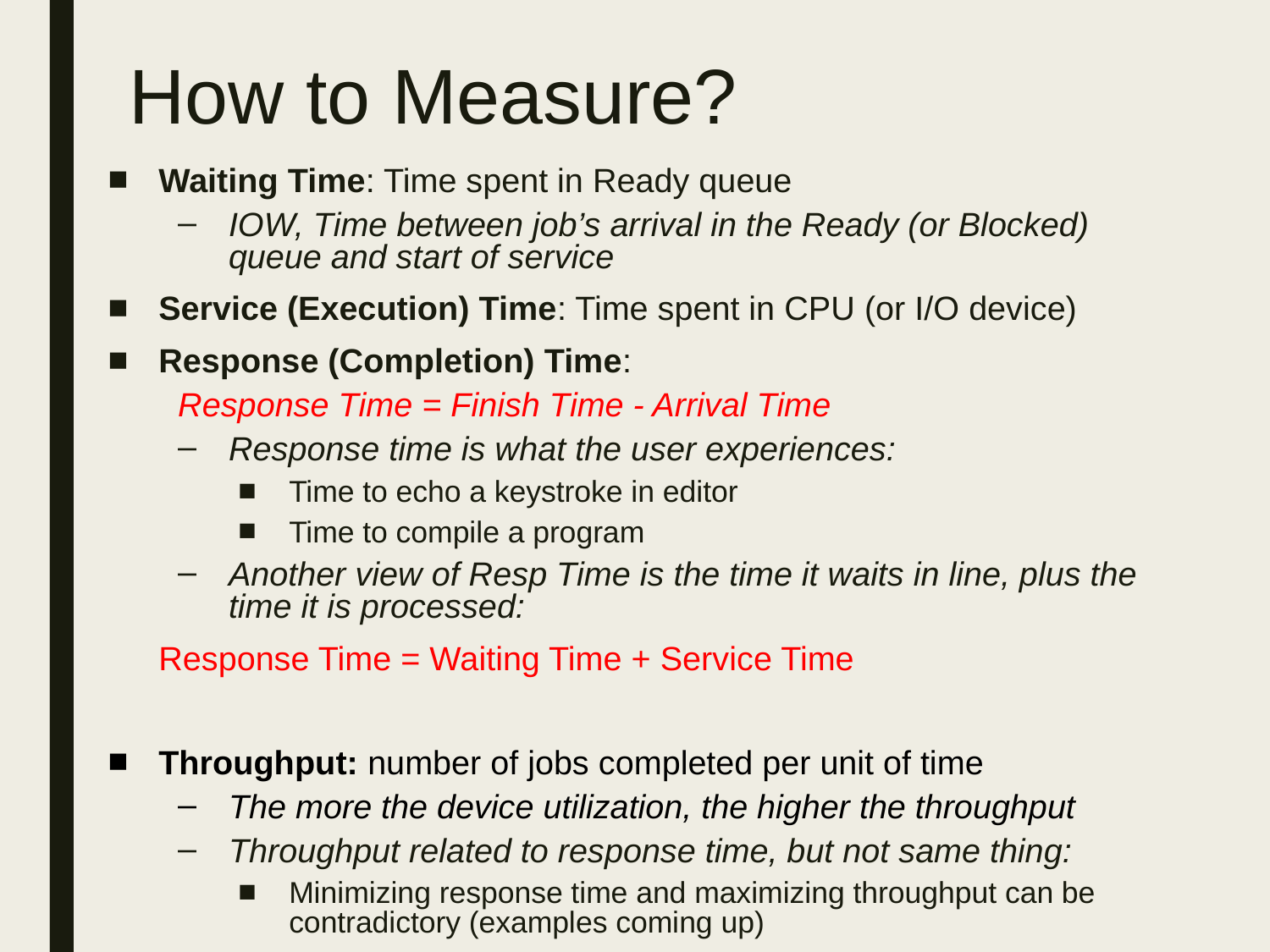

# How to Measure?
Waiting Time: Time spent in Ready queue
IOW, Time between job’s arrival in the Ready (or Blocked) queue and start of service
Service (Execution) Time: Time spent in CPU (or I/O device)
Response (Completion) Time:
Response Time = Finish Time - Arrival Time
Response time is what the user experiences:
Time to echo a keystroke in editor
Time to compile a program
Another view of Resp Time is the time it waits in line, plus the time it is processed:
	Response Time = Waiting Time + Service Time

Throughput: number of jobs completed per unit of time
The more the device utilization, the higher the throughput
Throughput related to response time, but not same thing:
Minimizing response time and maximizing throughput can be contradictory (examples coming up)